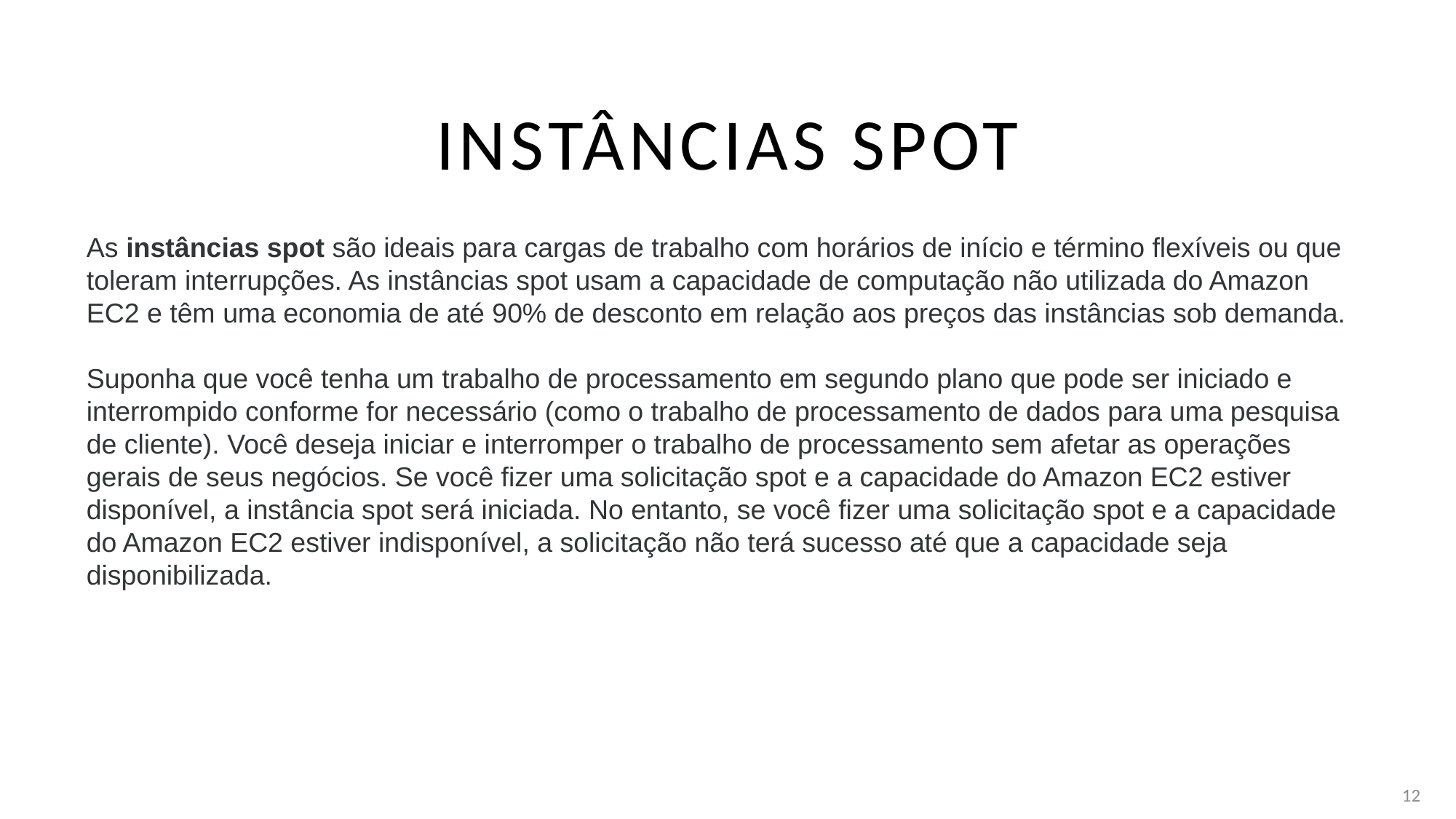

# Instâncias spot
As instâncias spot são ideais para cargas de trabalho com horários de início e término flexíveis ou que toleram interrupções. As instâncias spot usam a capacidade de computação não utilizada do Amazon EC2 e têm uma economia de até 90% de desconto em relação aos preços das instâncias sob demanda.
Suponha que você tenha um trabalho de processamento em segundo plano que pode ser iniciado e interrompido conforme for necessário (como o trabalho de processamento de dados para uma pesquisa de cliente). Você deseja iniciar e interromper o trabalho de processamento sem afetar as operações gerais de seus negócios. Se você fizer uma solicitação spot e a capacidade do Amazon EC2 estiver disponível, a instância spot será iniciada. No entanto, se você fizer uma solicitação spot e a capacidade do Amazon EC2 estiver indisponível, a solicitação não terá sucesso até que a capacidade seja disponibilizada.
12